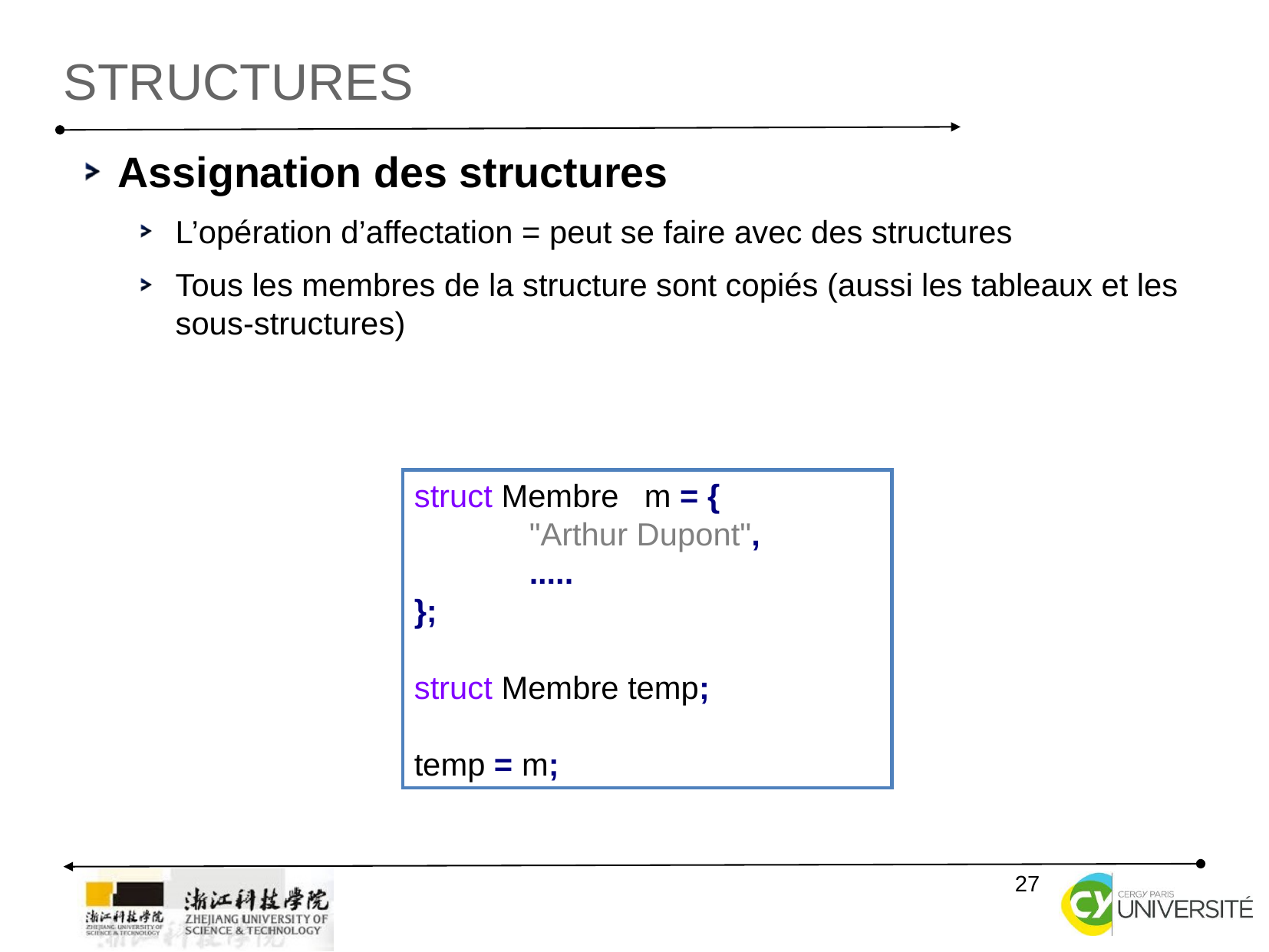

Structures
Assignation des structures
L’opération d’affectation = peut se faire avec des structures
Tous les membres de la structure sont copiés (aussi les tableaux et les sous-structures)
struct Membre	m = {
	"Arthur Dupont",
	.....
};

struct Membre temp;

temp = m;